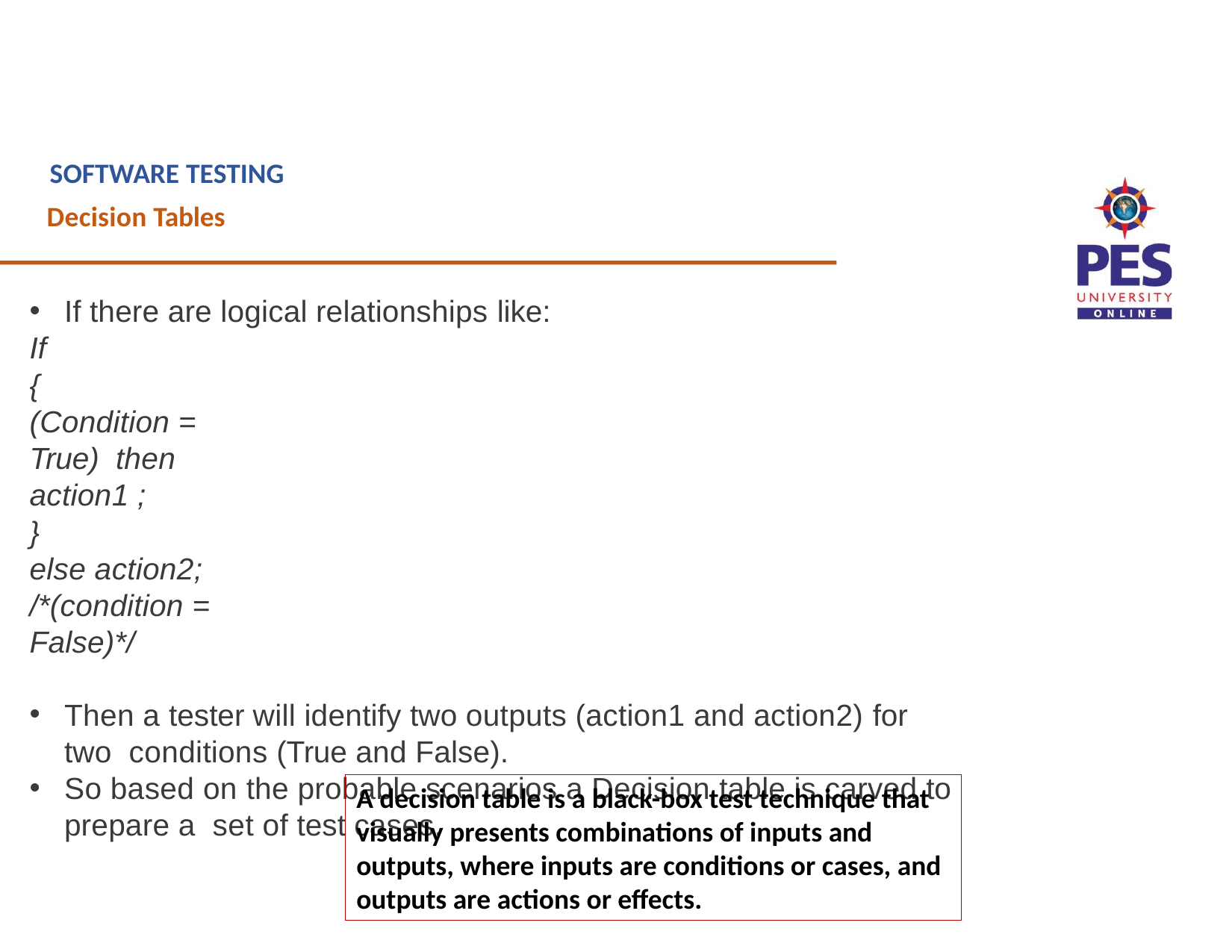

SOFTWARE TESTING
Decision Tables
If there are logical relationships like:
If
{
(Condition = True)  then action1 ;
}
else action2; /*(condition = False)*/

Then a tester will identify two outputs (action1 and action2) for two  conditions (True and False).
So based on the probable scenarios a Decision table is carved to prepare a  set of test cases.
A decision table is a black-box test technique that visually presents combinations of inputs and outputs, where inputs are conditions or cases, and outputs are actions or effects.